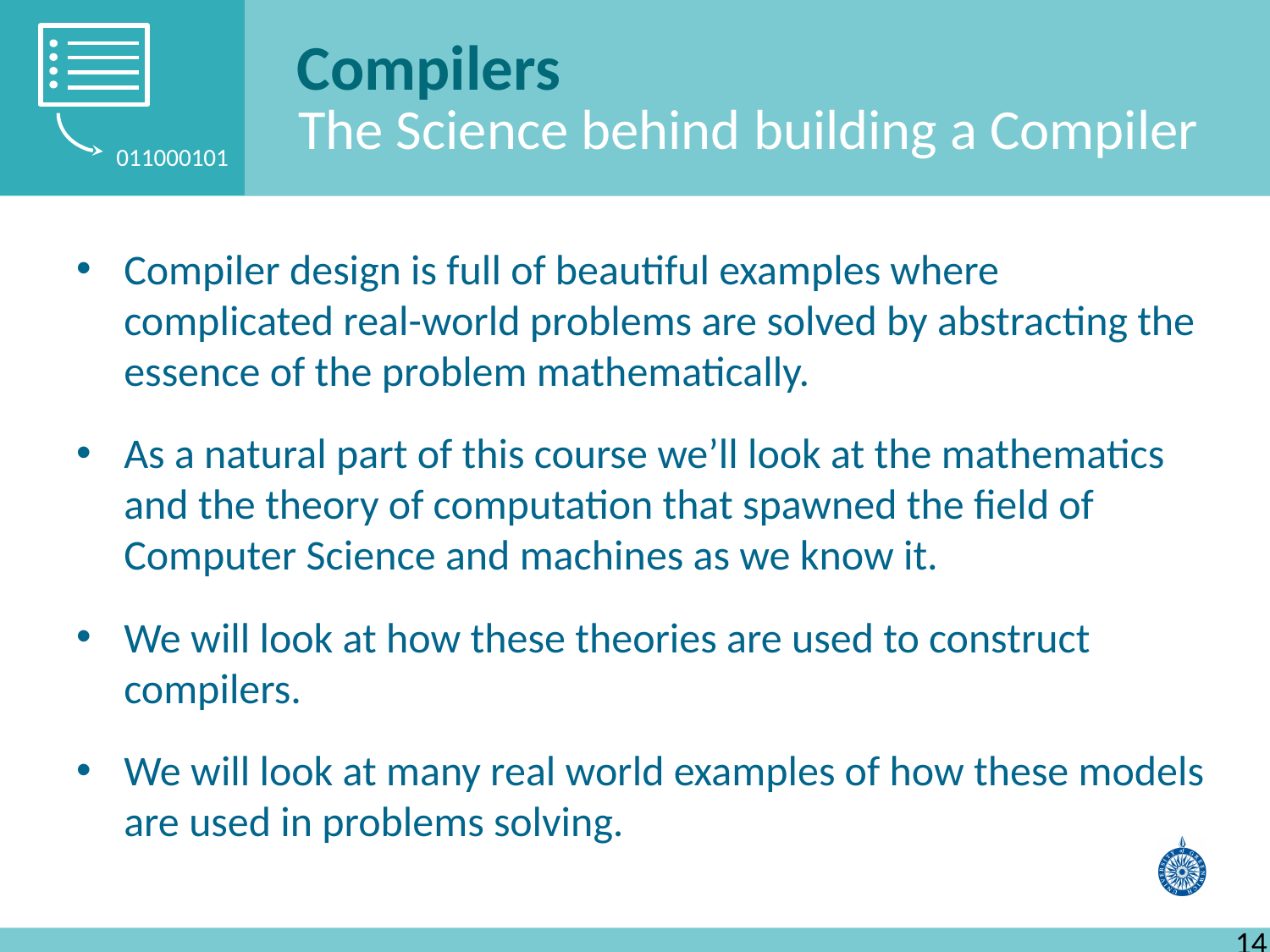

Compilers
The Science behind building a Compiler
Compiler design is full of beautiful examples where complicated real-world problems are solved by abstracting the essence of the problem mathematically.
As a natural part of this course we’ll look at the mathematics and the theory of computation that spawned the field of Computer Science and machines as we know it.
We will look at how these theories are used to construct compilers.
We will look at many real world examples of how these models are used in problems solving.
14